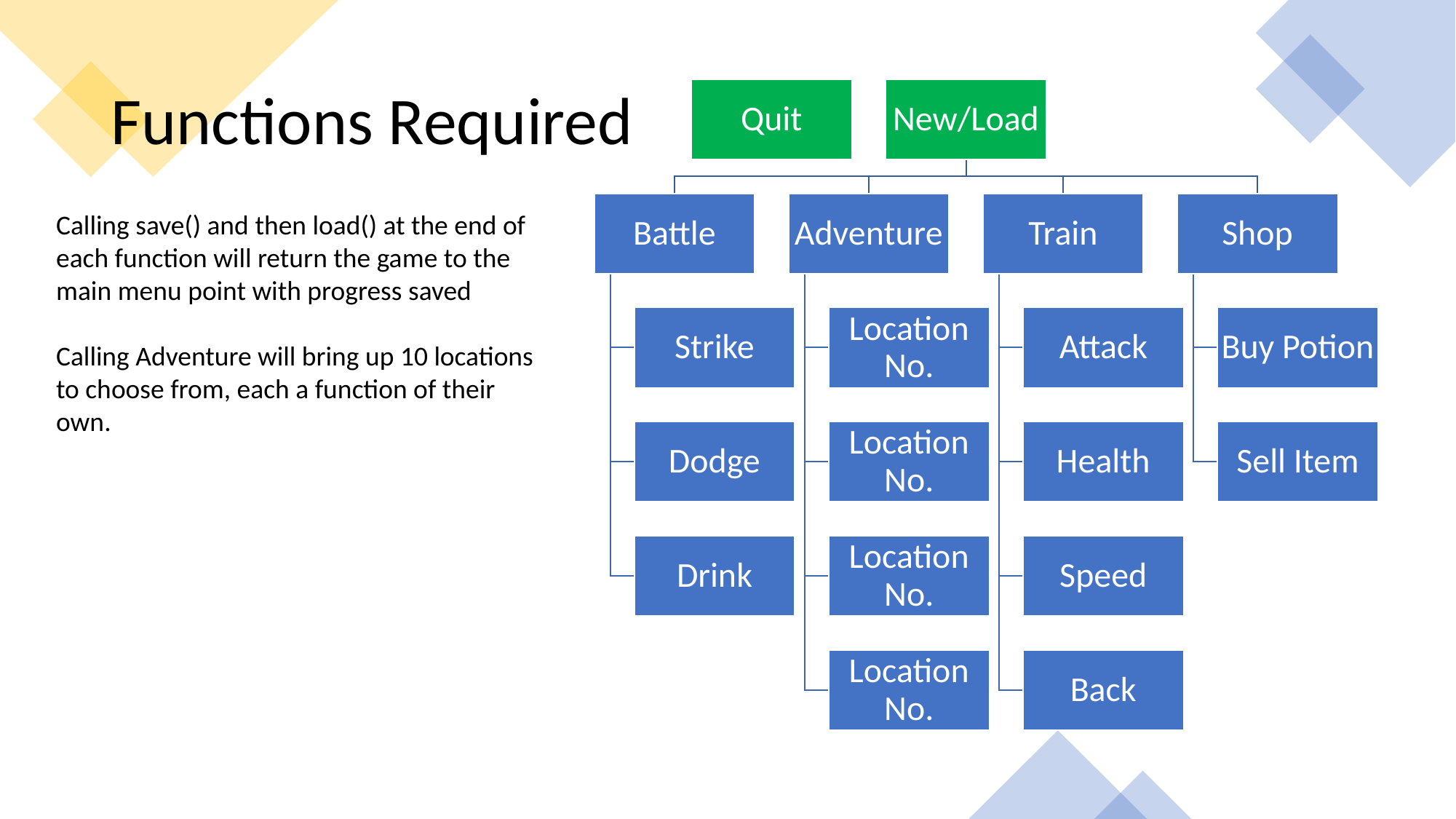

# Functions Required

Quit
New/Load
Battle
Strike
Dodge
Drink
Adventure
Location No.
Location No.
Location No.
Location No.
Train
Attack
Health
Speed
Back
Shop
Buy Potion
Sell Item
Calling save() and then load() at the end of each function will return the game to the main menu point with progress saved

Calling Adventure will bring up 10 locations to choose from, each a function of their own.